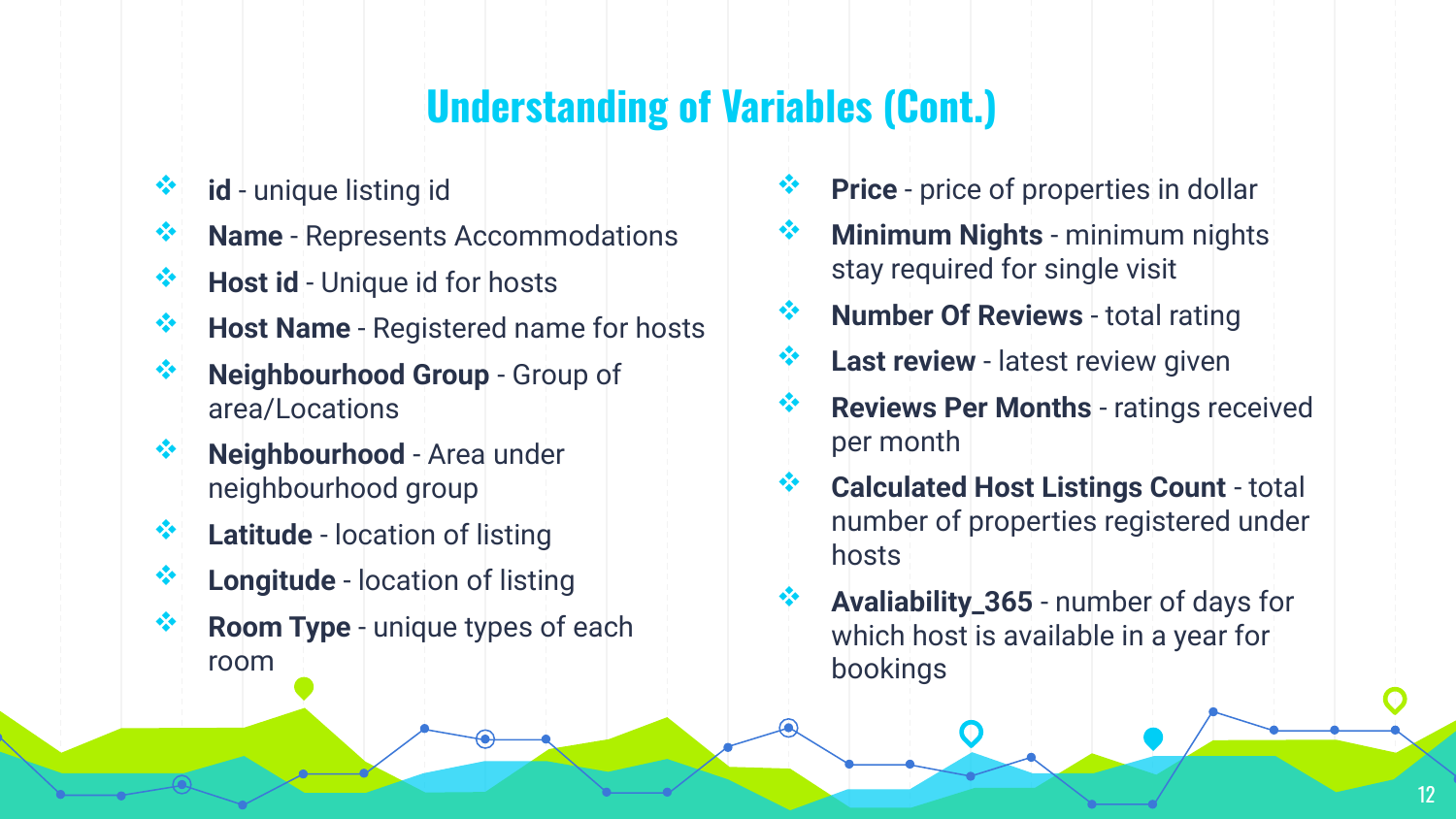

# Understanding of Variables (Cont.)
Price - price of properties in dollar
Minimum Nights - minimum nights stay required for single visit
Number Of Reviews - total rating
Last review - latest review given
Reviews Per Months - ratings received per month
Calculated Host Listings Count - total number of properties registered under hosts
Avaliability_365 - number of days for which host is available in a year for bookings

id - unique listing id
Name - Represents Accommodations
Host id - Unique id for hosts
Host Name - Registered name for hosts
Neighbourhood Group - Group of area/Locations
Neighbourhood - Area under neighbourhood group
Latitude - location of listing
Longitude - location of listing
Room Type - unique types of each room

12